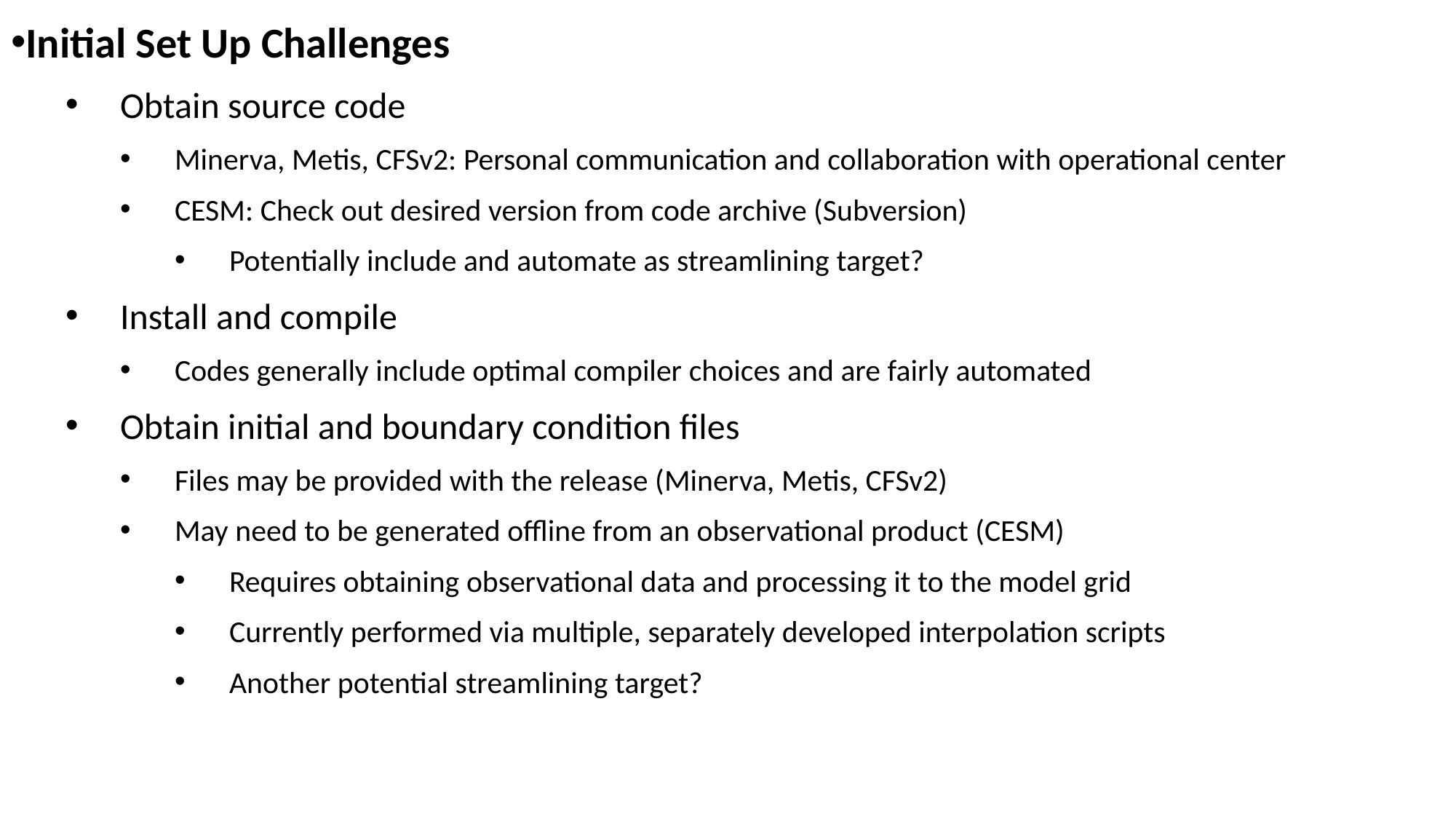

Initial Set Up Challenges
Obtain source code
Minerva, Metis, CFSv2: Personal communication and collaboration with operational center
CESM: Check out desired version from code archive (Subversion)
Potentially include and automate as streamlining target?
Install and compile
Codes generally include optimal compiler choices and are fairly automated
Obtain initial and boundary condition files
Files may be provided with the release (Minerva, Metis, CFSv2)
May need to be generated offline from an observational product (CESM)
Requires obtaining observational data and processing it to the model grid
Currently performed via multiple, separately developed interpolation scripts
Another potential streamlining target?